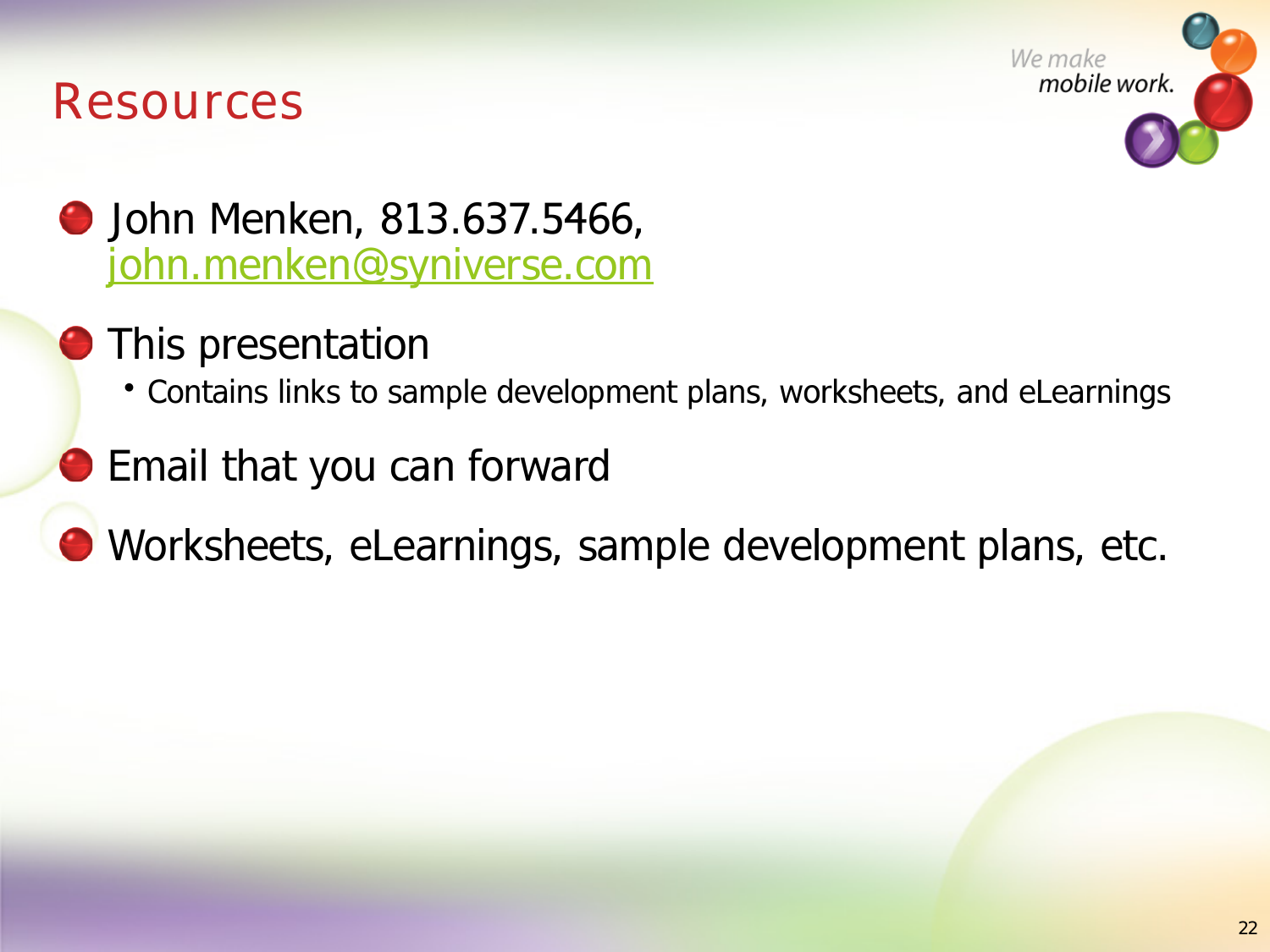

# Resources
John Menken, 813.637.5466, john.menken@syniverse.com
This presentation
Contains links to sample development plans, worksheets, and eLearnings
Email that you can forward
Worksheets, eLearnings, sample development plans, etc.
22